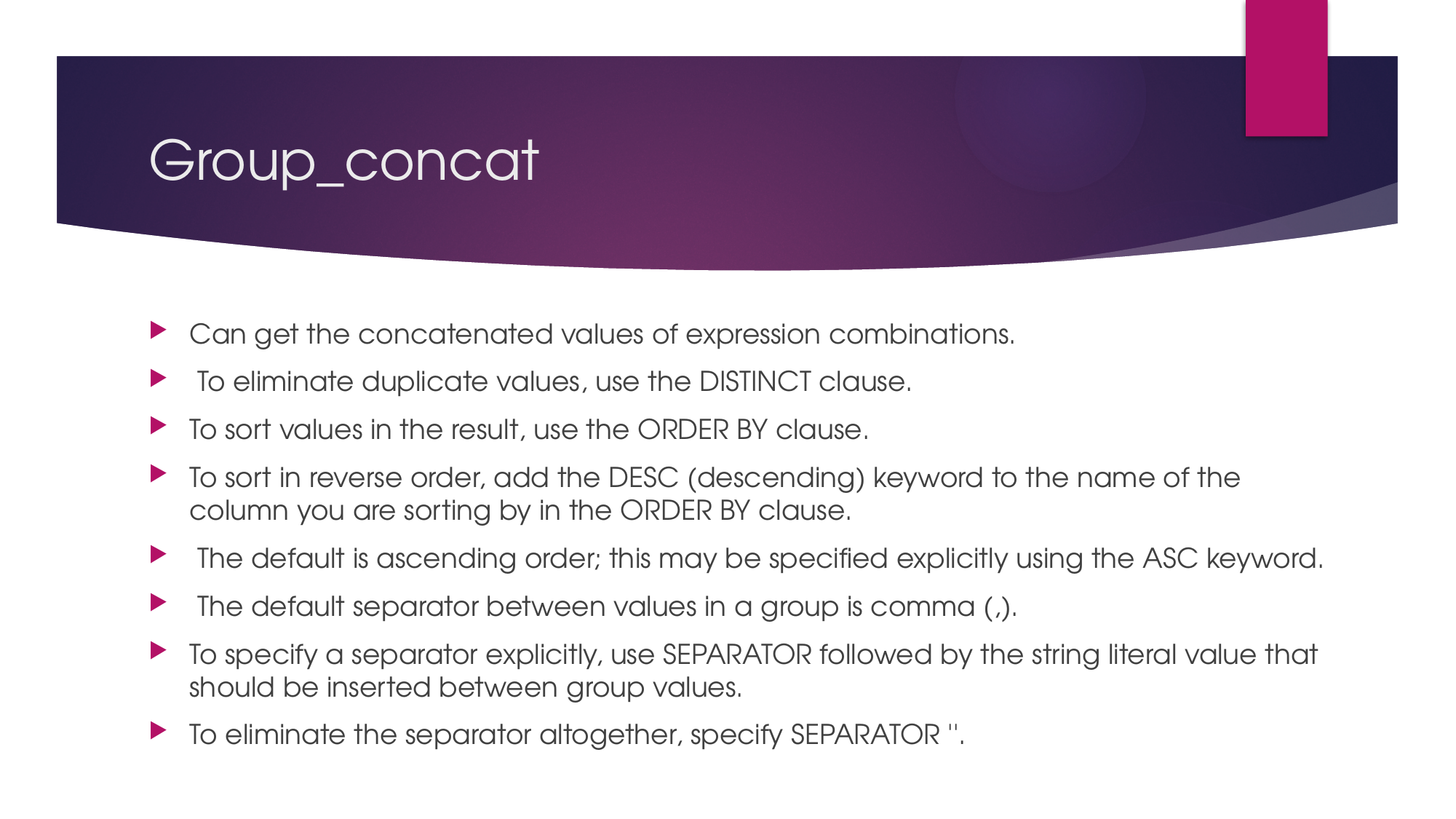

# Group_concat
Can get the concatenated values of expression combinations.
 To eliminate duplicate values, use the DISTINCT clause.
To sort values in the result, use the ORDER BY clause.
To sort in reverse order, add the DESC (descending) keyword to the name of the column you are sorting by in the ORDER BY clause.
 The default is ascending order; this may be specified explicitly using the ASC keyword.
 The default separator between values in a group is comma (,).
To specify a separator explicitly, use SEPARATOR followed by the string literal value that should be inserted between group values.
To eliminate the separator altogether, specify SEPARATOR ''.